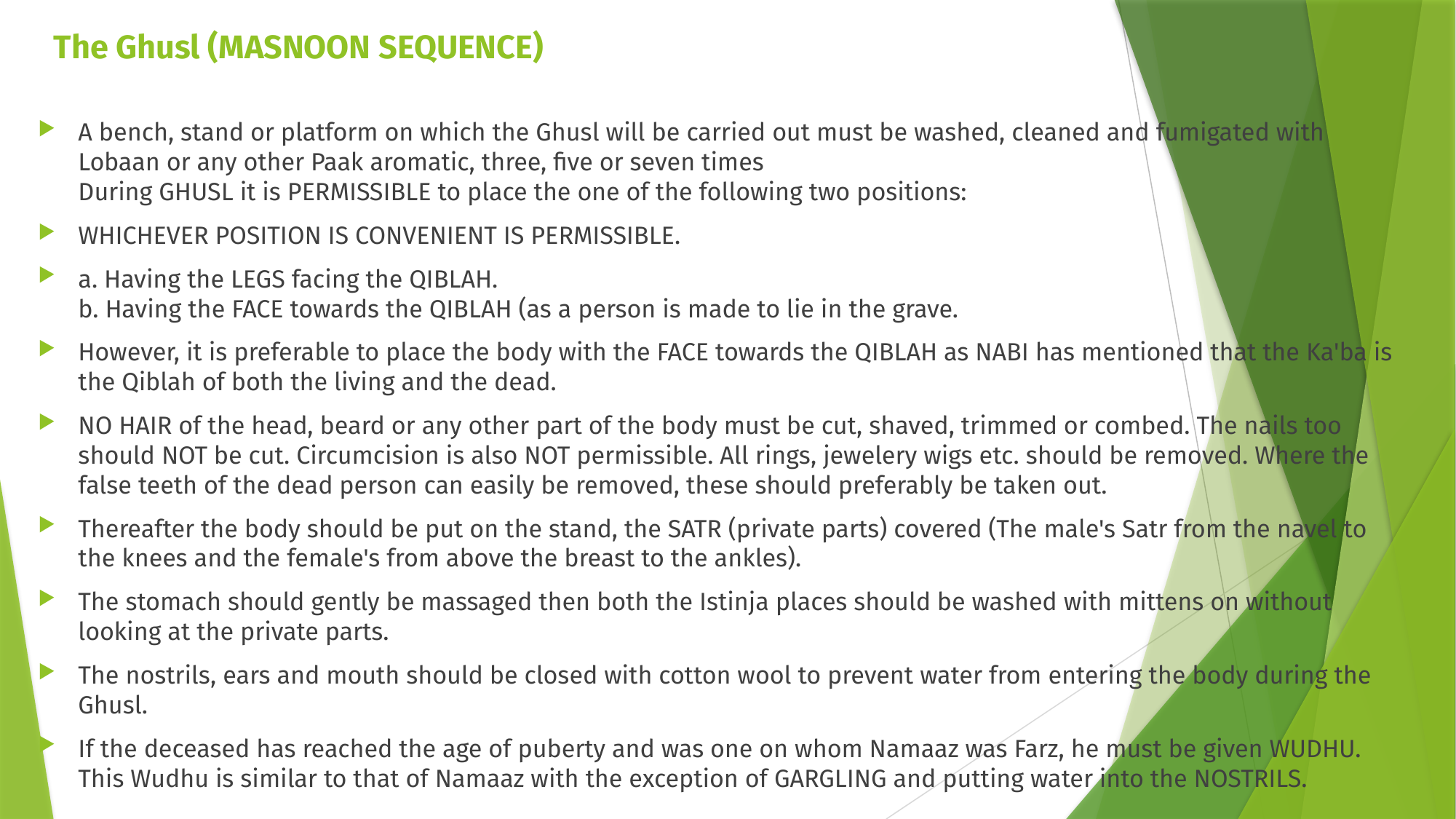

# The Ghusl (MASNOON SEQUENCE)
A bench, stand or platform on which the Ghusl will be carried out must be washed, cleaned and fumigated with Lobaan or any other Paak aromatic, three, five or seven times 
During GHUSL it is PERMISSIBLE to place the one of the following two positions:
WHICHEVER POSITION IS CONVENIENT IS PERMISSIBLE.
a. Having the LEGS facing the QIBLAH. 
b. Having the FACE towards the QIBLAH (as a person is made to lie in the grave.
However, it is preferable to place the body with the FACE towards the QIBLAH as NABI has mentioned that the Ka'ba is the Qiblah of both the living and the dead.
NO HAIR of the head, beard or any other part of the body must be cut, shaved, trimmed or combed. The nails too should NOT be cut. Circumcision is also NOT permissible. All rings, jewelery wigs etc. should be removed. Where the false teeth of the dead person can easily be removed, these should preferably be taken out.
Thereafter the body should be put on the stand, the SATR (private parts) covered (The male's Satr from the navel to the knees and the female's from above the breast to the ankles).
The stomach should gently be massaged then both the Istinja places should be washed with mittens on without looking at the private parts.
The nostrils, ears and mouth should be closed with cotton wool to prevent water from entering the body during the Ghusl.
If the deceased has reached the age of puberty and was one on whom Namaaz was Farz, he must be given WUDHU. This Wudhu is similar to that of Namaaz with the exception of GARGLING and putting water into the NOSTRILS.